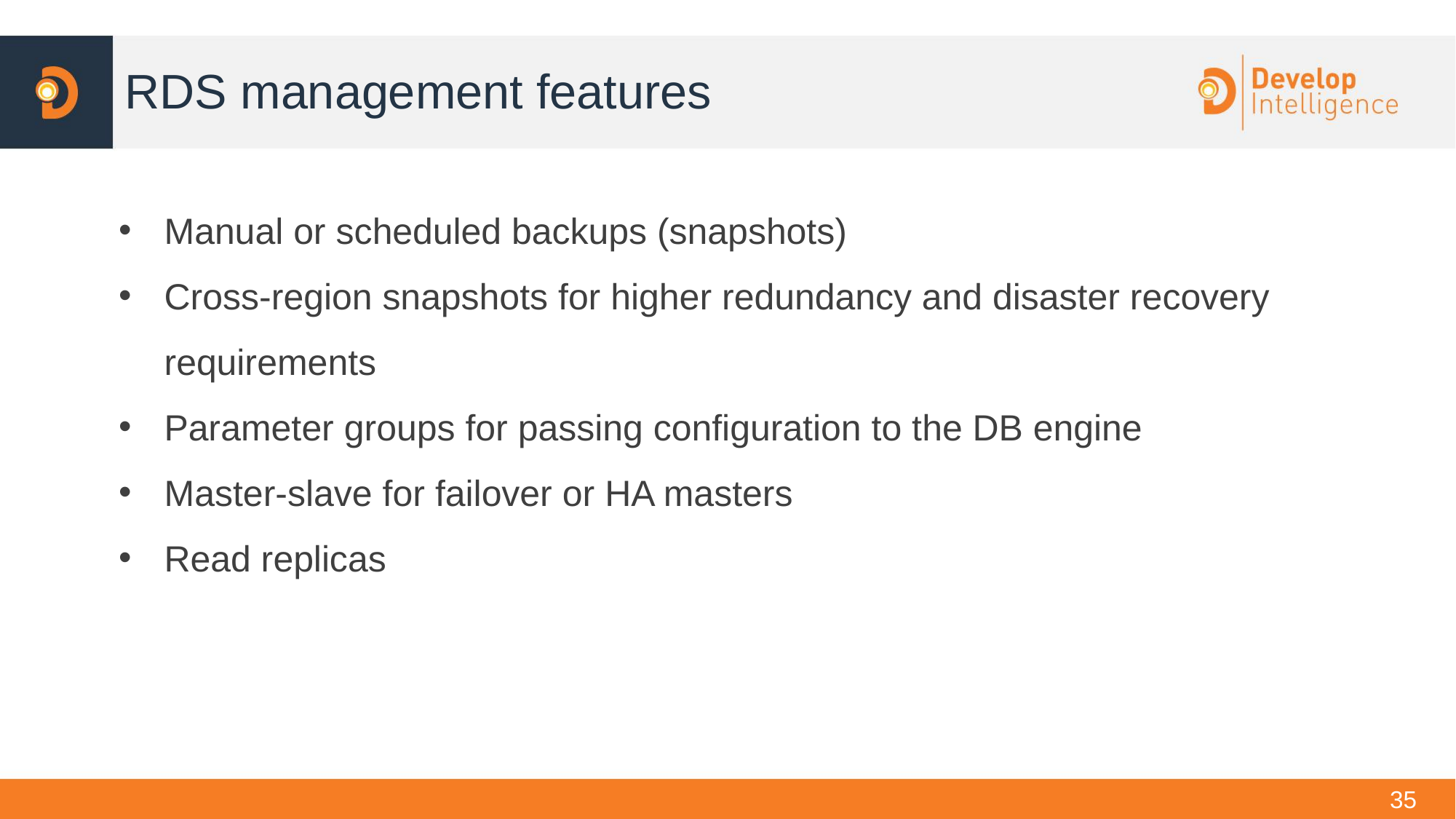

# RDS management features
Manual or scheduled backups (snapshots)
Cross-region snapshots for higher redundancy and disaster recovery requirements
Parameter groups for passing configuration to the DB engine
Master-slave for failover or HA masters
Read replicas
35